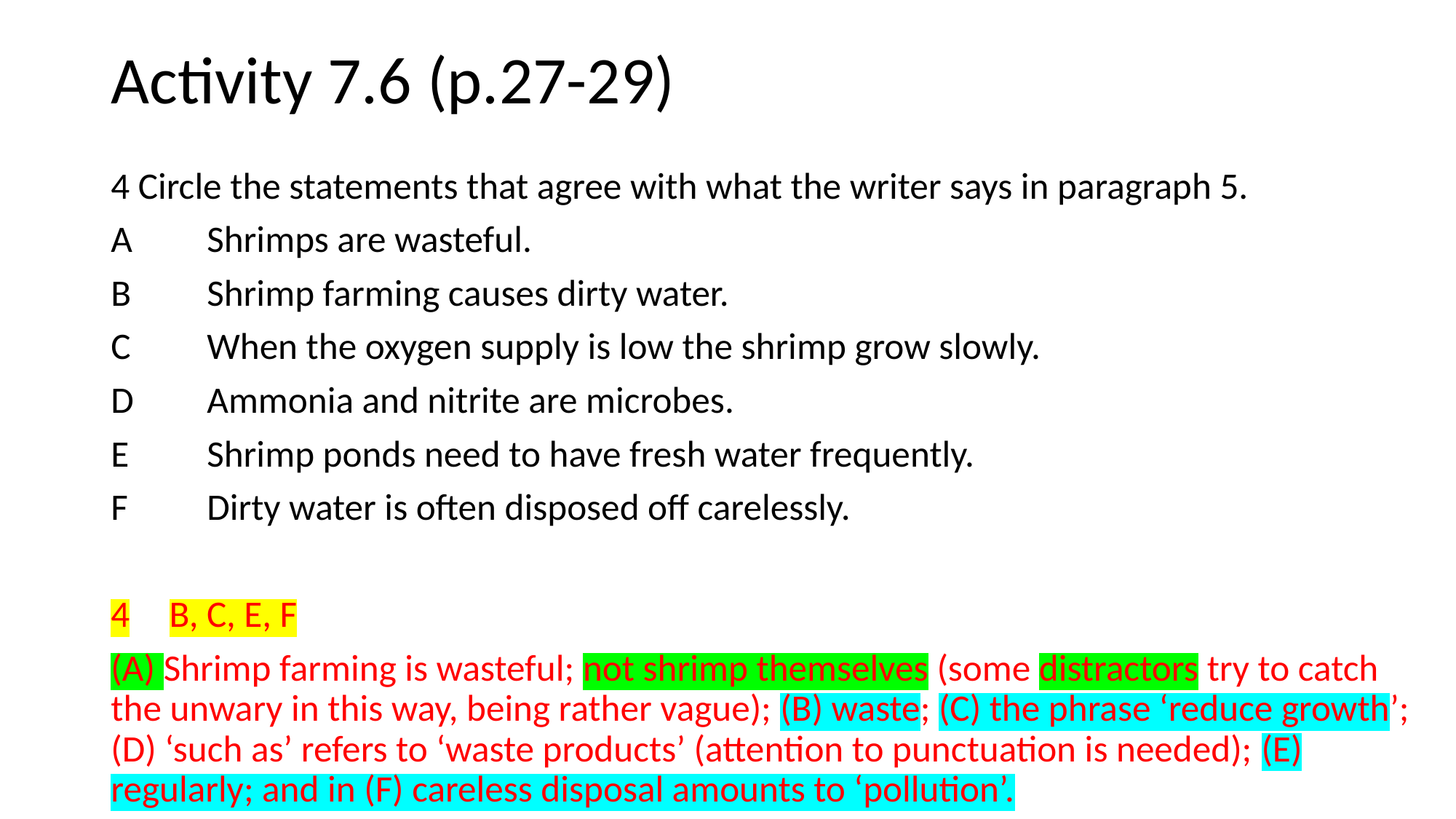

# Activity 7.6 (p.27-29)
4 Circle the statements that agree with what the writer says in paragraph 5.
A 	Shrimps are wasteful.
B 	Shrimp farming causes dirty water.
C 	When the oxygen supply is low the shrimp grow slowly.
D 	Ammonia and nitrite are microbes.
E 	Shrimp ponds need to have fresh water frequently.
F 	Dirty water is often disposed off carelessly.

B, C, E, F
(A) Shrimp farming is wasteful; not shrimp themselves (some distractors try to catch the unwary in this way, being rather vague); (B) waste; (C) the phrase ‘reduce growth’; (D) ‘such as’ refers to ‘waste products’ (attention to punctuation is needed); (E) regularly; and in (F) careless disposal amounts to ‘pollution’.